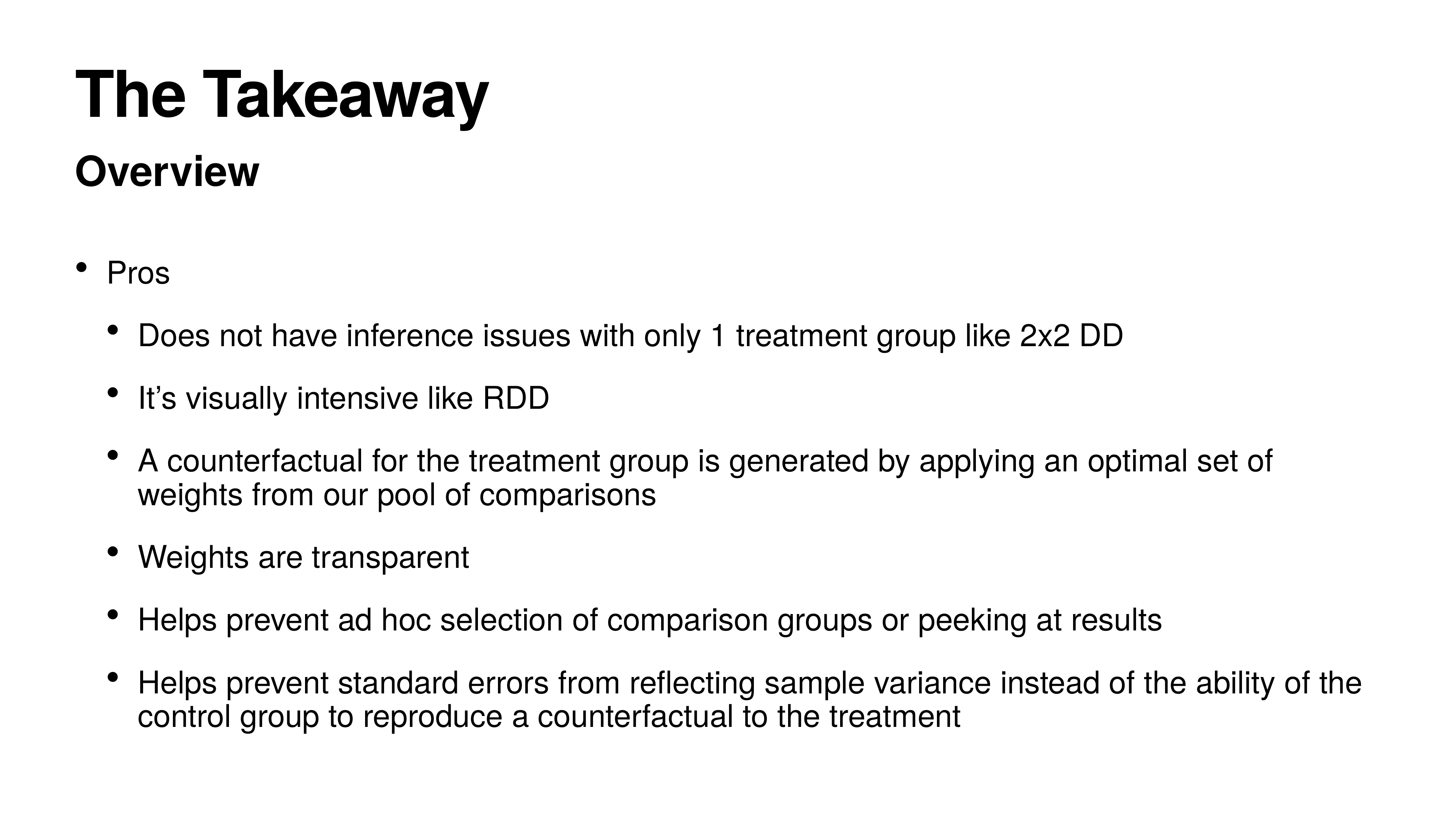

# The Takeaway
Overview
Pros
Does not have inference issues with only 1 treatment group like 2x2 DD
It’s visually intensive like RDD
A counterfactual for the treatment group is generated by applying an optimal set of weights from our pool of comparisons
Weights are transparent
Helps prevent ad hoc selection of comparison groups or peeking at results
Helps prevent standard errors from reflecting sample variance instead of the ability of the control group to reproduce a counterfactual to the treatment